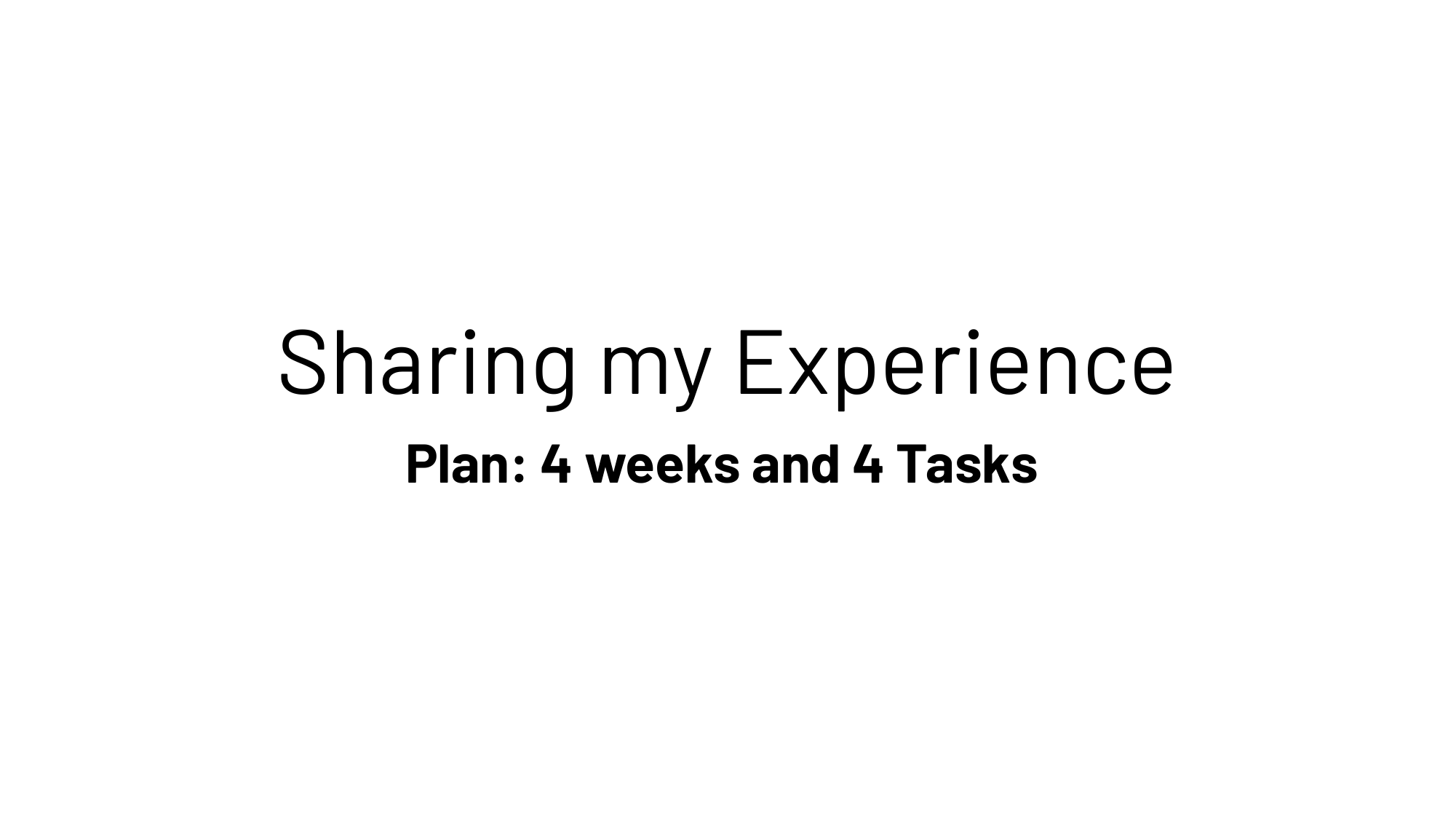

# Sharing my Experience
Plan: 4 weeks and 4 Tasks